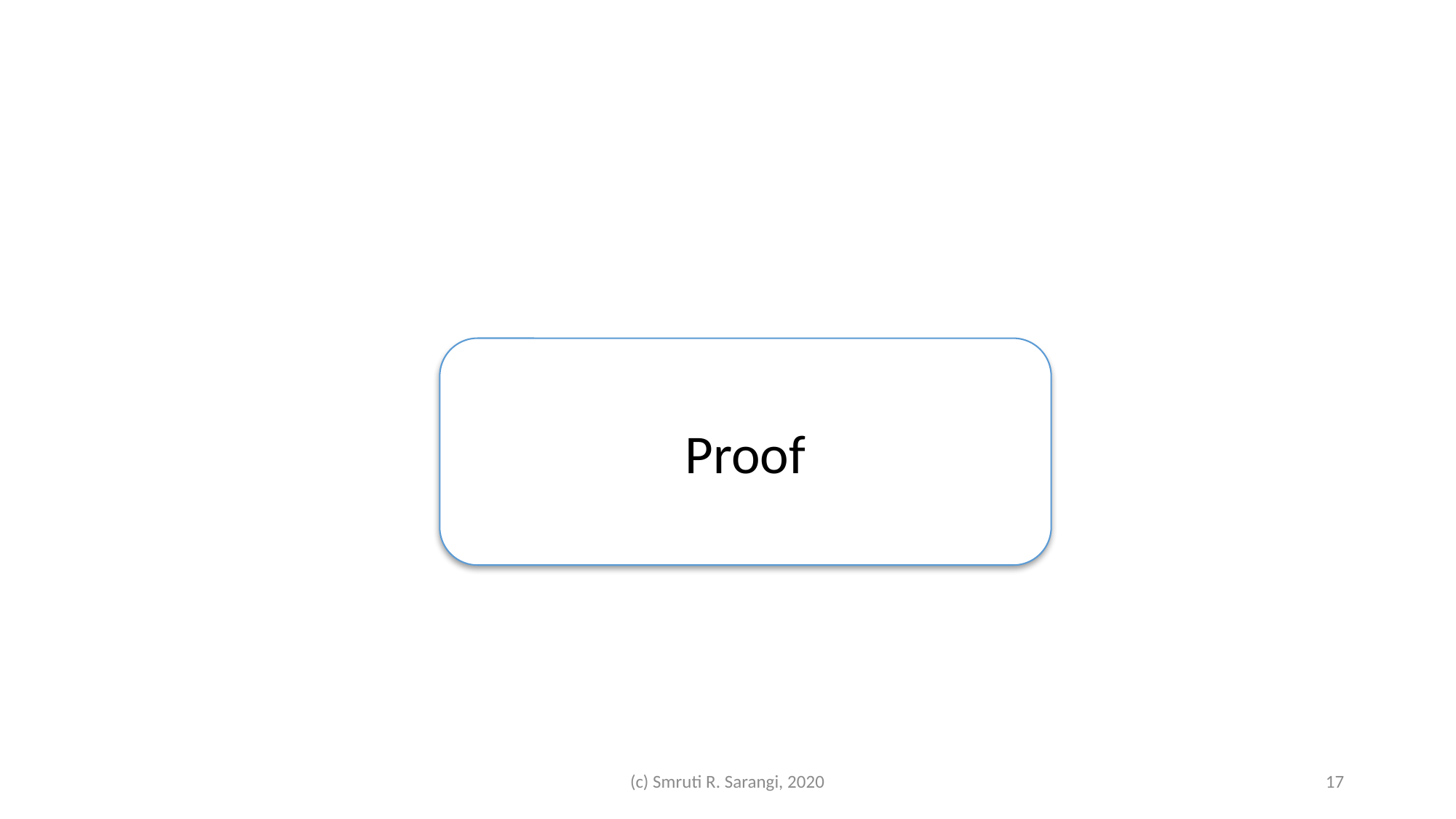

#

Proof
(c) Smruti R. Sarangi, 2020
17